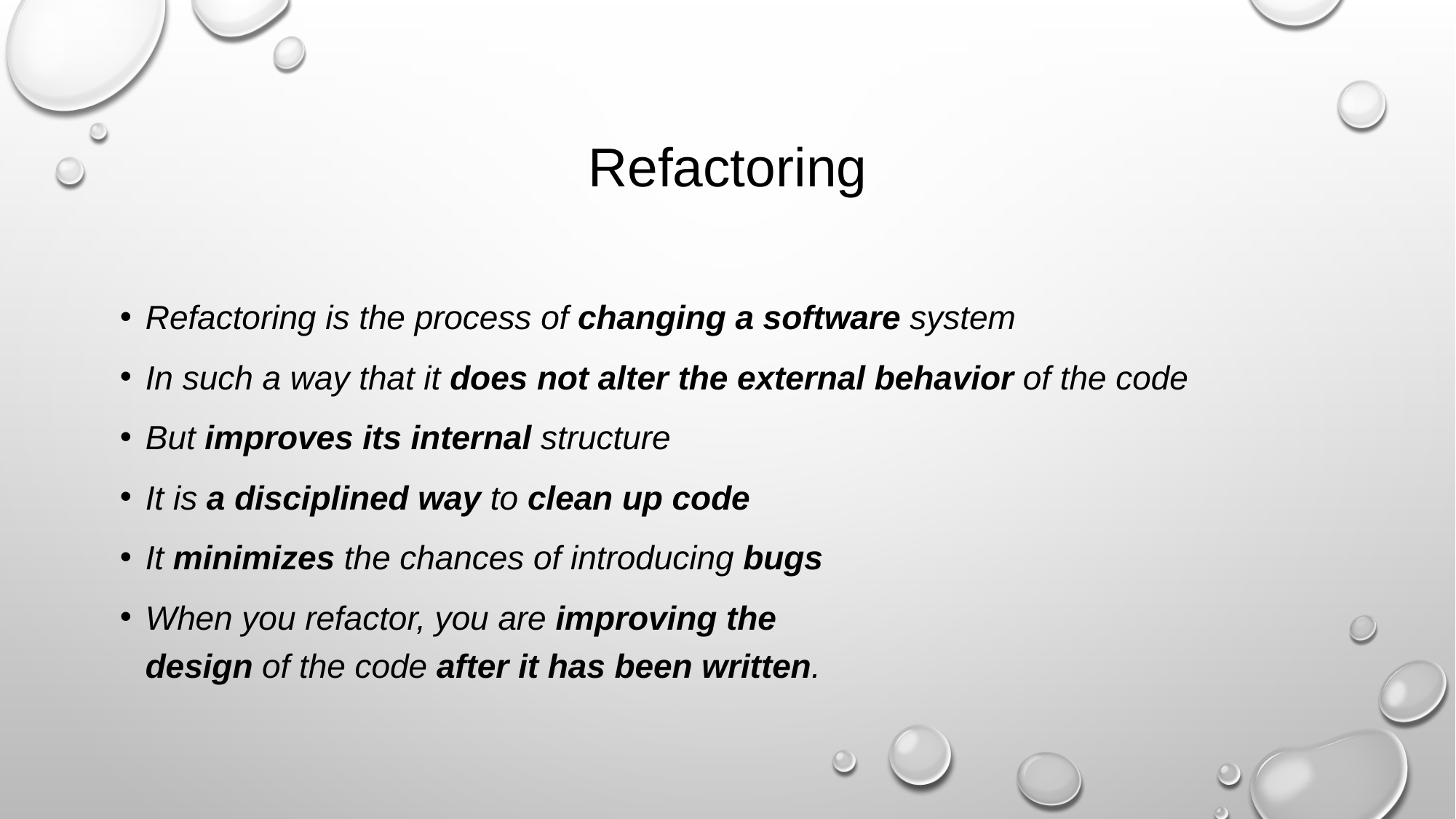

# Refactoring
Refactoring is the process of changing a software system
In such a way that it does not alter the external behavior of the code
But improves its internal structure
It is a disciplined way to clean up code
It minimizes the chances of introducing bugs
When you refactor, you are improving the
design of the code after it has been written.